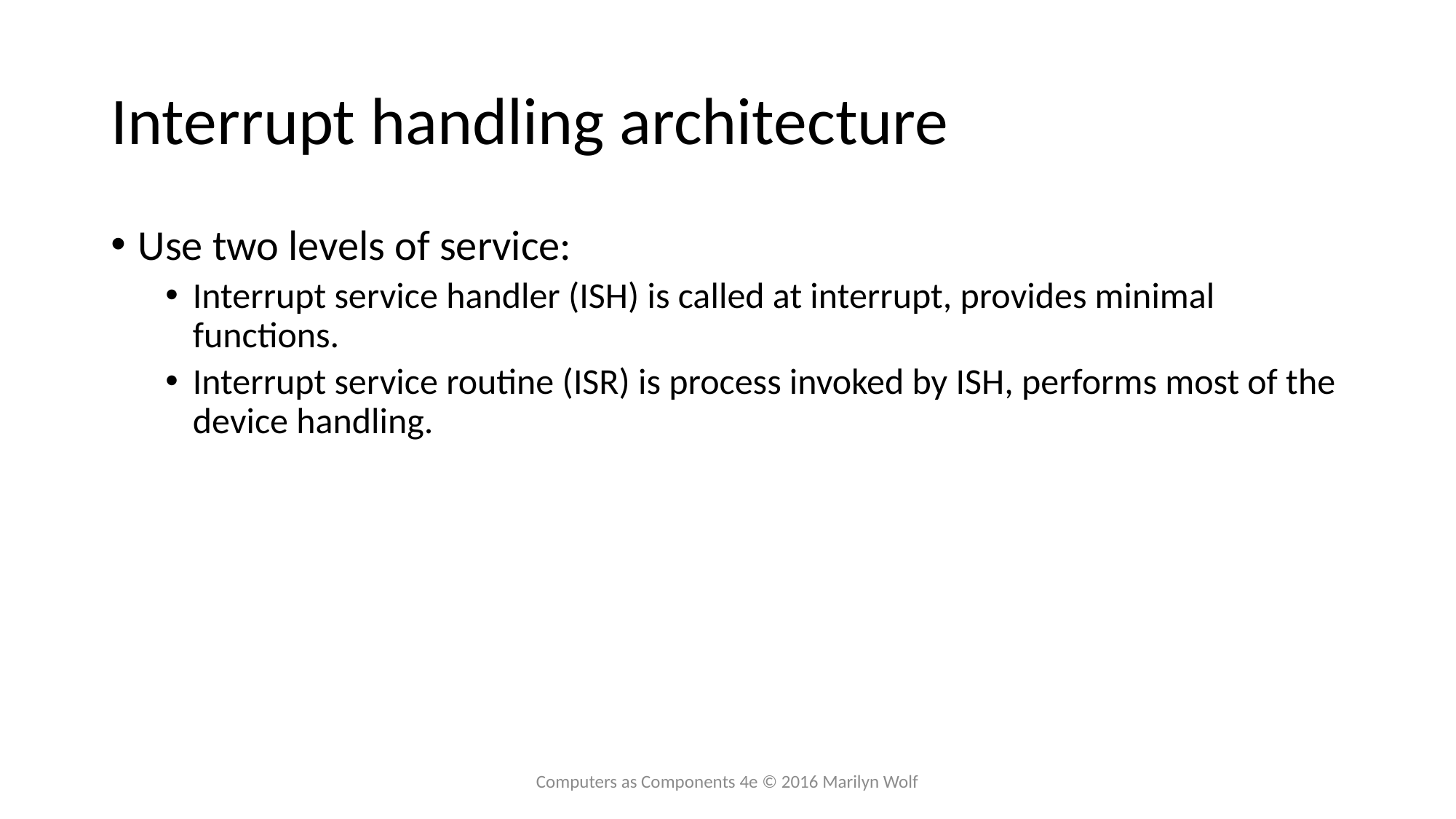

# Interrupt handling architecture
Use two levels of service:
Interrupt service handler (ISH) is called at interrupt, provides minimal functions.
Interrupt service routine (ISR) is process invoked by ISH, performs most of the device handling.
Computers as Components 4e © 2016 Marilyn Wolf